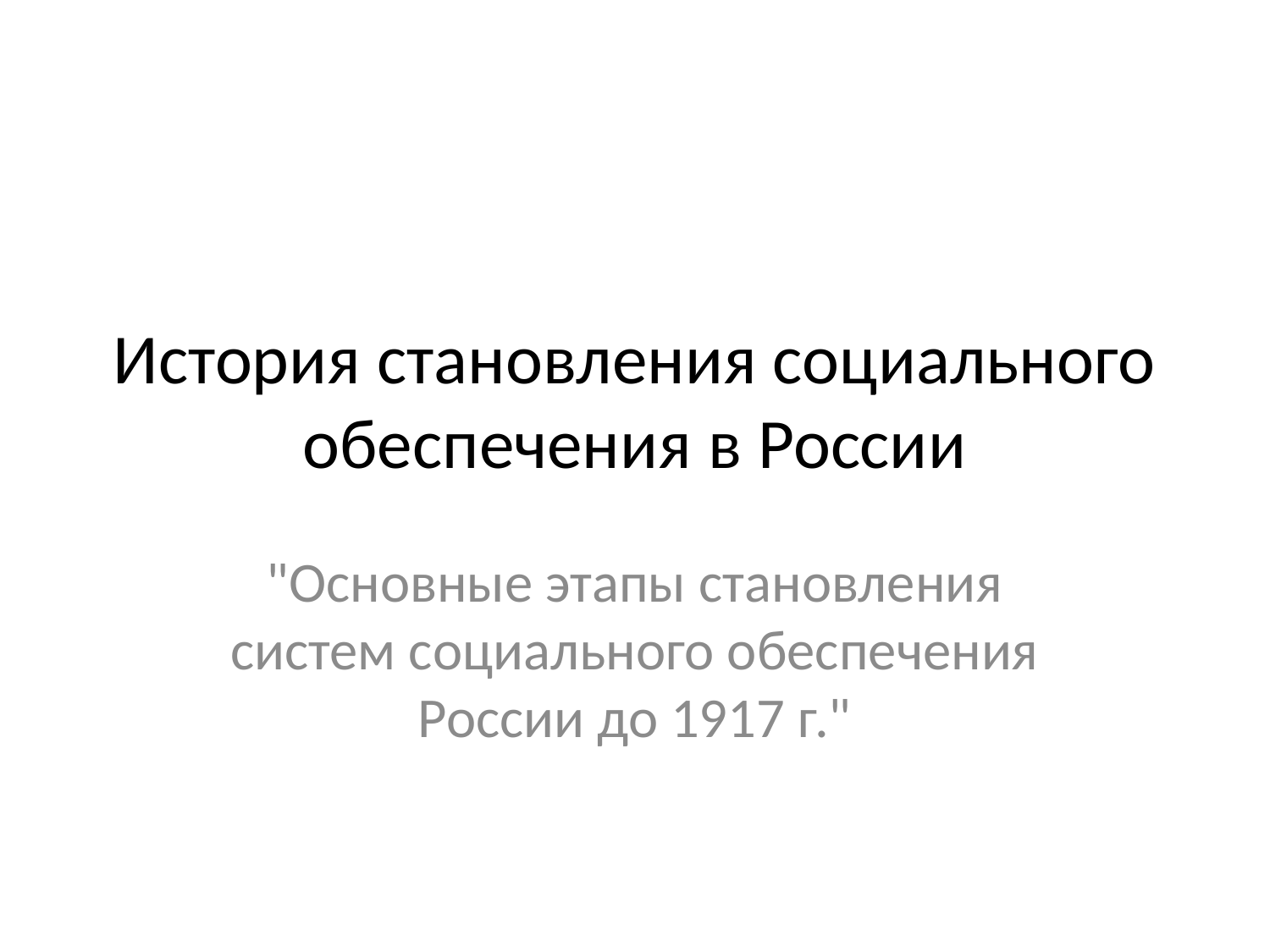

# История становления социального обеспечения в России
"Основные этапы становления систем социального обеспечения России до 1917 г."